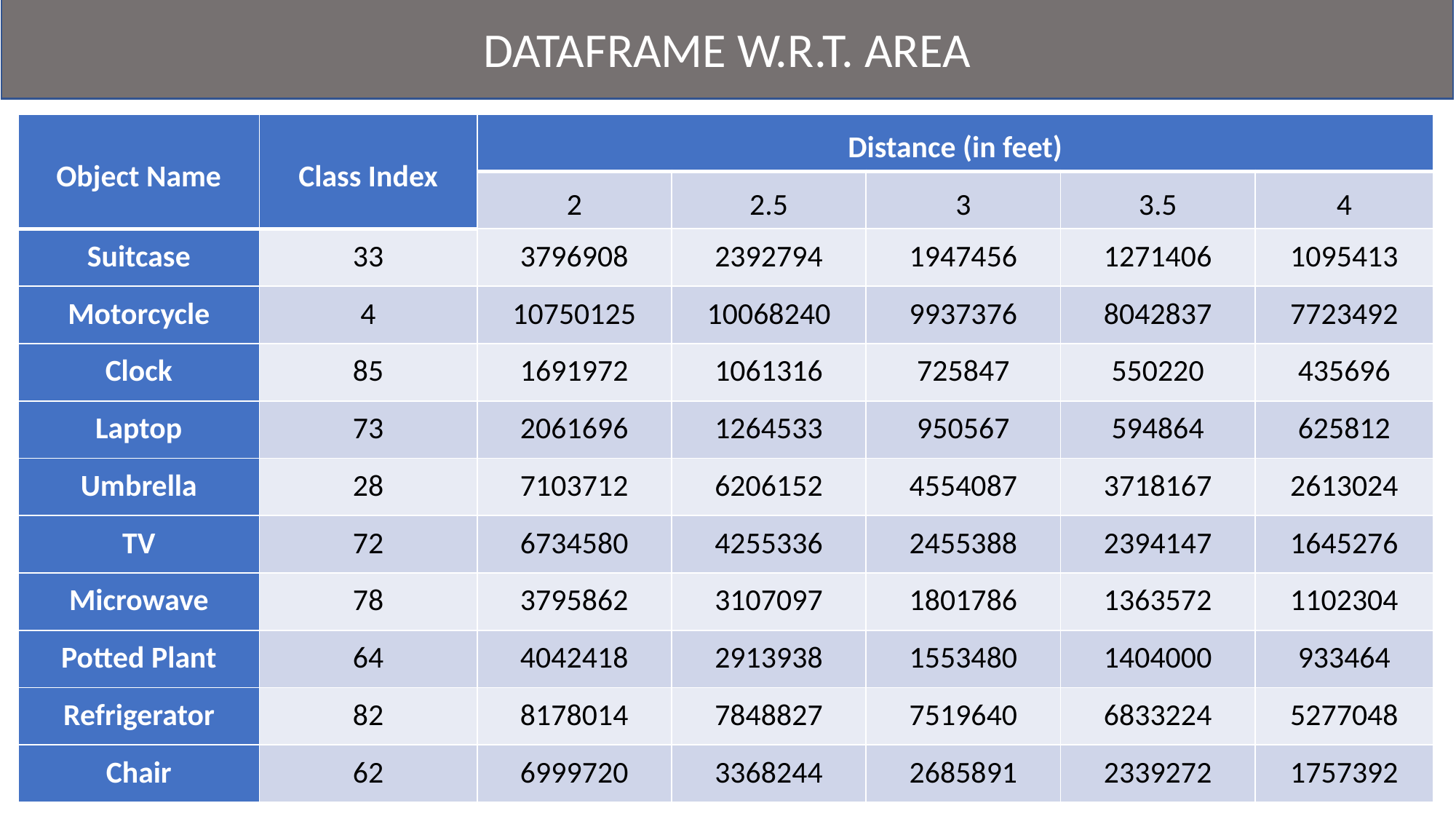

DATAFRAME W.R.T. AREA
| Object Name | Class Index | Distance (in feet) |  |  |  |  |
| --- | --- | --- | --- | --- | --- | --- |
|  |  | 2 | 2.5 | 3 | 3.5 | 4 |
| Suitcase | 33 | 3796908 | 2392794 | 1947456 | 1271406 | 1095413 |
| Motorcycle | 4 | 10750125 | 10068240 | 9937376 | 8042837 | 7723492 |
| Clock | 85 | 1691972 | 1061316 | 725847 | 550220 | 435696 |
| Laptop | 73 | 2061696 | 1264533 | 950567 | 594864 | 625812 |
| Umbrella | 28 | 7103712 | 6206152 | 4554087 | 3718167 | 2613024 |
| TV | 72 | 6734580 | 4255336 | 2455388 | 2394147 | 1645276 |
| Microwave | 78 | 3795862 | 3107097 | 1801786 | 1363572 | 1102304 |
| Potted Plant | 64 | 4042418 | 2913938 | 1553480 | 1404000 | 933464 |
| Refrigerator | 82 | 8178014 | 7848827 | 7519640 | 6833224 | 5277048 |
| Chair | 62 | 6999720 | 3368244 | 2685891 | 2339272 | 1757392 |